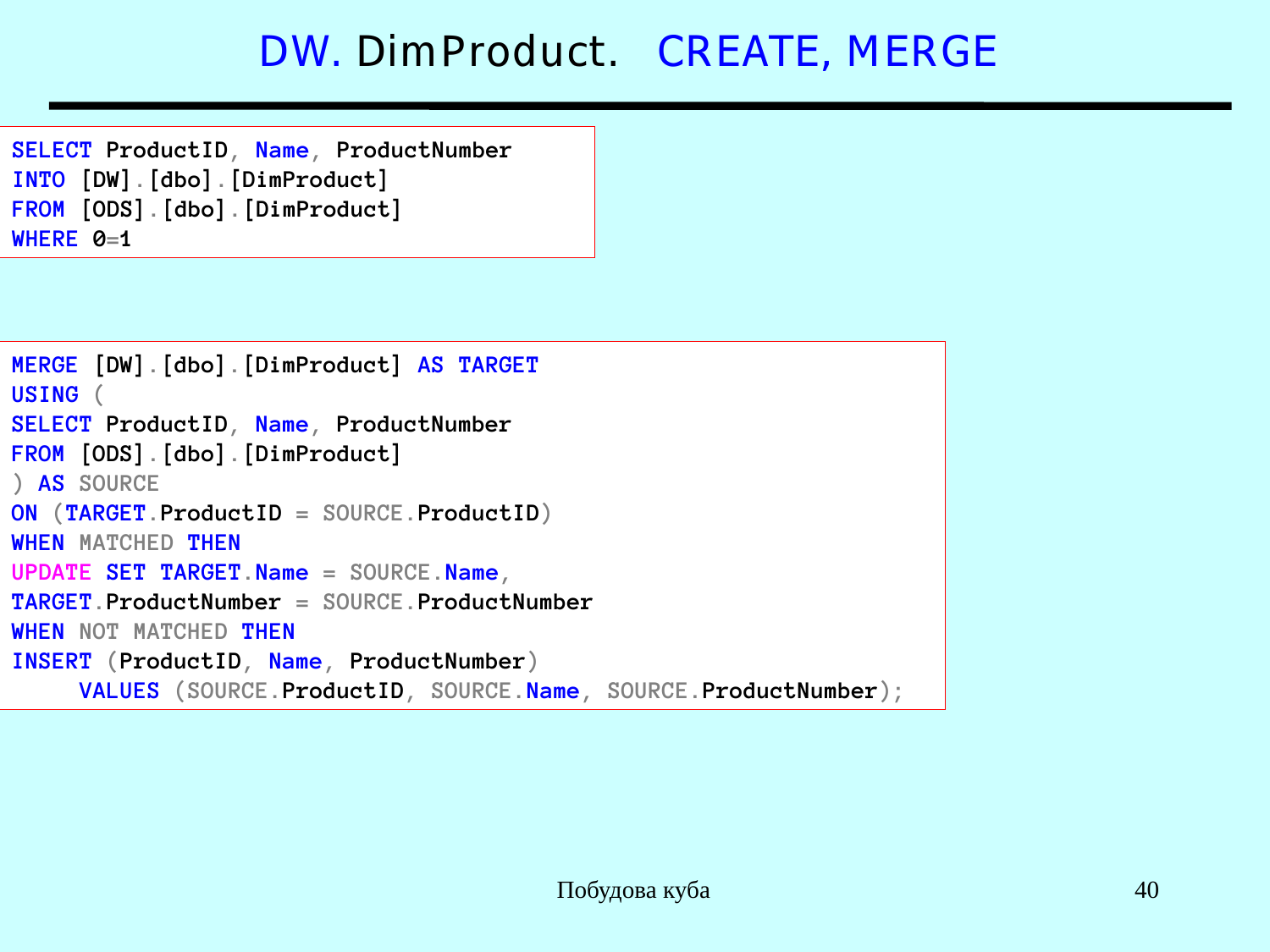

DW. DimProduct.   CREATE, MERGE

SELECT ProductID, Name, ProductNumber
INTO [DW].[dbo].[DimProduct]
FROM [ODS].[dbo].[DimProduct]
WHERE 0=1
MERGE [DW].[dbo].[DimProduct] AS TARGET
USING (
SELECT ProductID, Name, ProductNumber
FROM [ODS].[dbo].[DimProduct]
) AS SOURCE
ON (TARGET.ProductID = SOURCE.ProductID)
WHEN MATCHED THEN
UPDATE SET TARGET.Name = SOURCE.Name,
TARGET.ProductNumber = SOURCE.ProductNumber
WHEN NOT MATCHED THEN
INSERT (ProductID, Name, ProductNumber)
     VALUES (SOURCE.ProductID, SOURCE.Name, SOURCE.ProductNumber);
Побудова куба
40